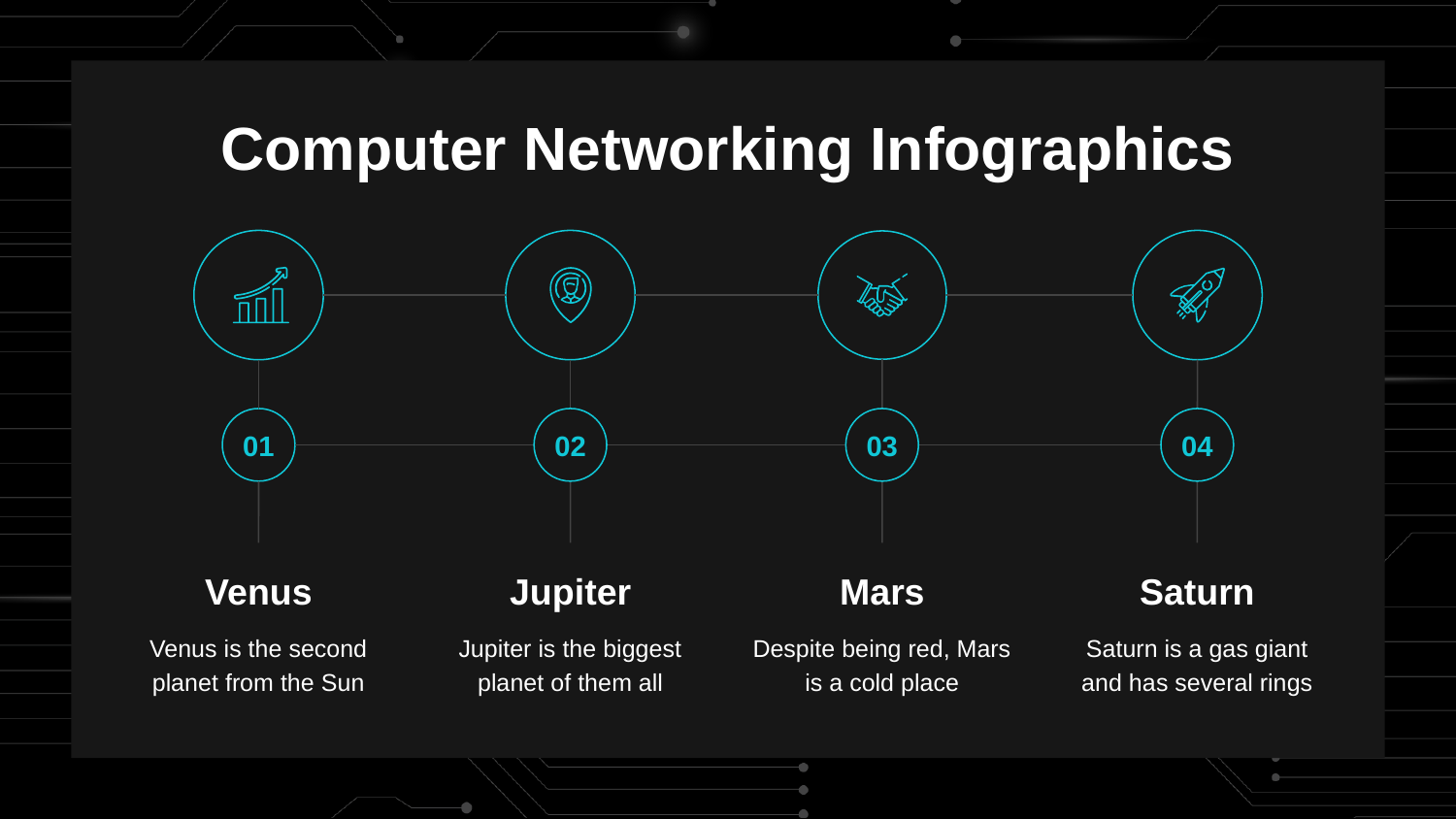

# Computer Networking Infographics

02
Jupiter
Jupiter is the biggest planet of them all
03
Mars
Despite being red, Mars is a cold place
04
Saturn
Saturn is a gas giant and has several rings
01
Venus
Venus is the second planet from the Sun